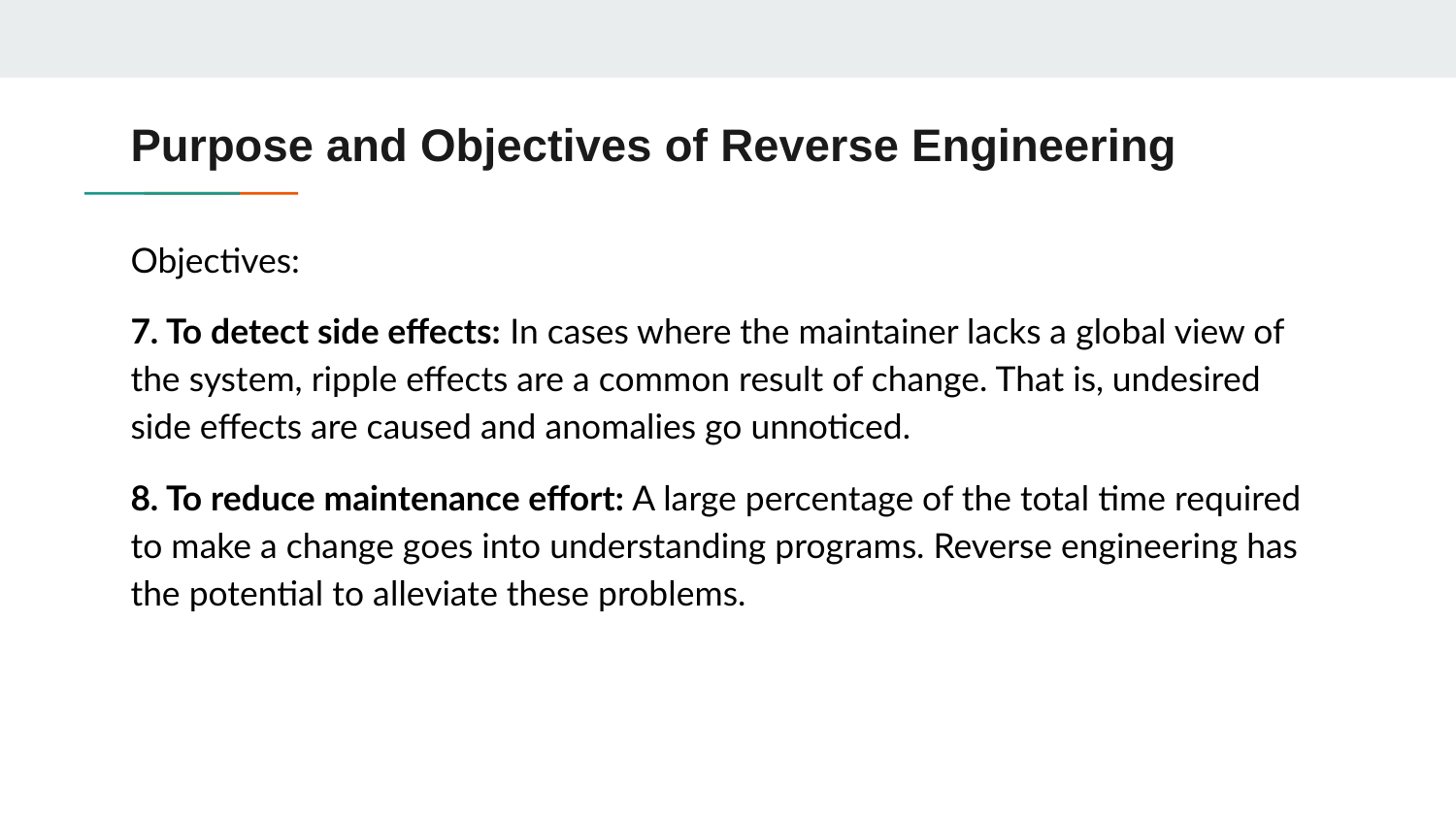

# Purpose and Objectives of Reverse Engineering
Objectives:
7. To detect side effects: In cases where the maintainer lacks a global view of the system, ripple effects are a common result of change. That is, undesired side effects are caused and anomalies go unnoticed.
8. To reduce maintenance effort: A large percentage of the total time required to make a change goes into understanding programs. Reverse engineering has the potential to alleviate these problems.